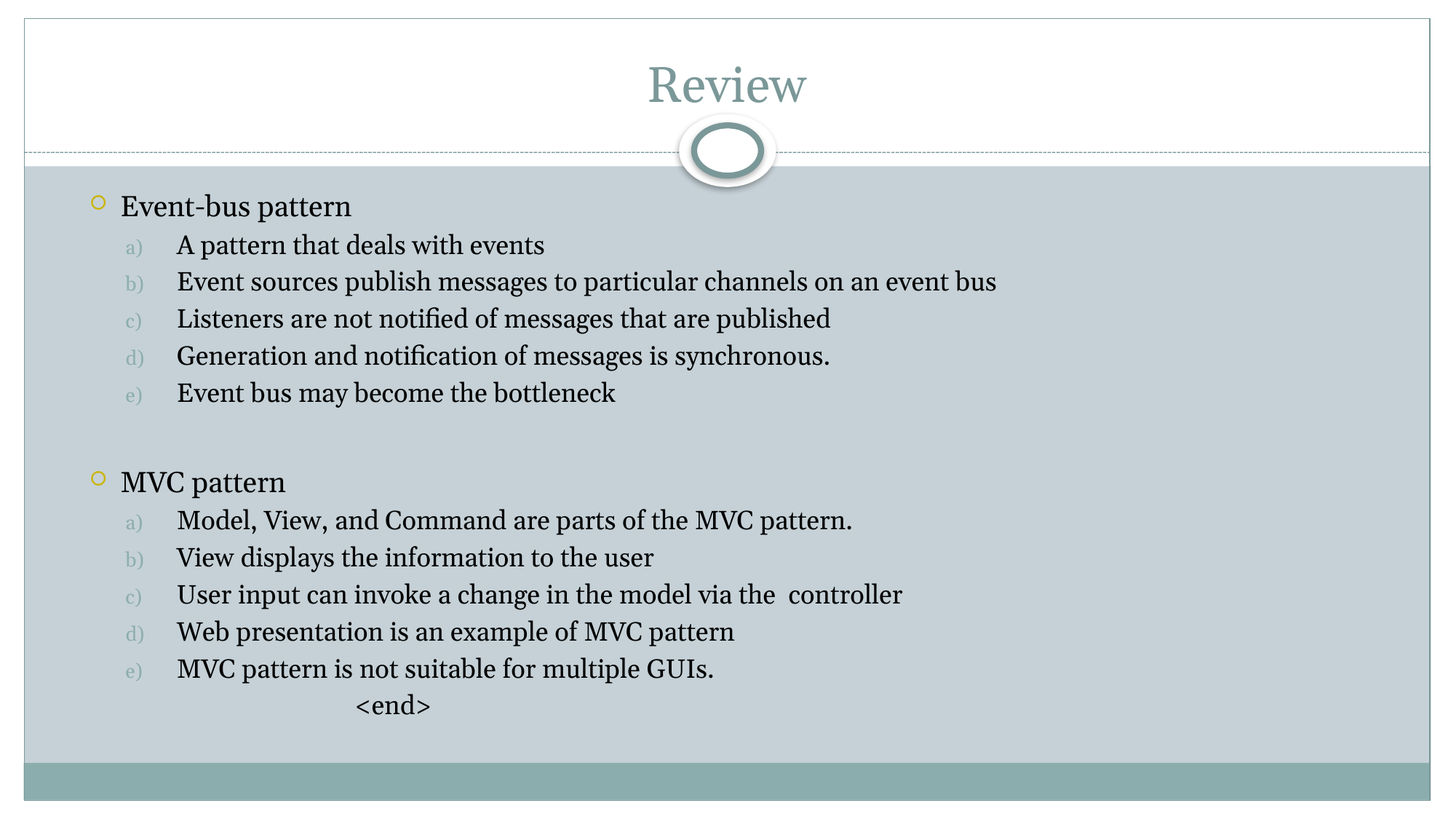

# Review
Event-bus pattern
A pattern that deals with events
Event sources publish messages to particular channels on an event bus
Listeners are not notified of messages that are published
Generation and notification of messages is synchronous.
Event bus may become the bottleneck

MVC pattern
Model, View, and Command are parts of the MVC pattern.
View displays the information to the user
User input can invoke a change in the model via the  controller
Web presentation is an example of MVC pattern
MVC pattern is not suitable for multiple GUIs.
                                    <end>